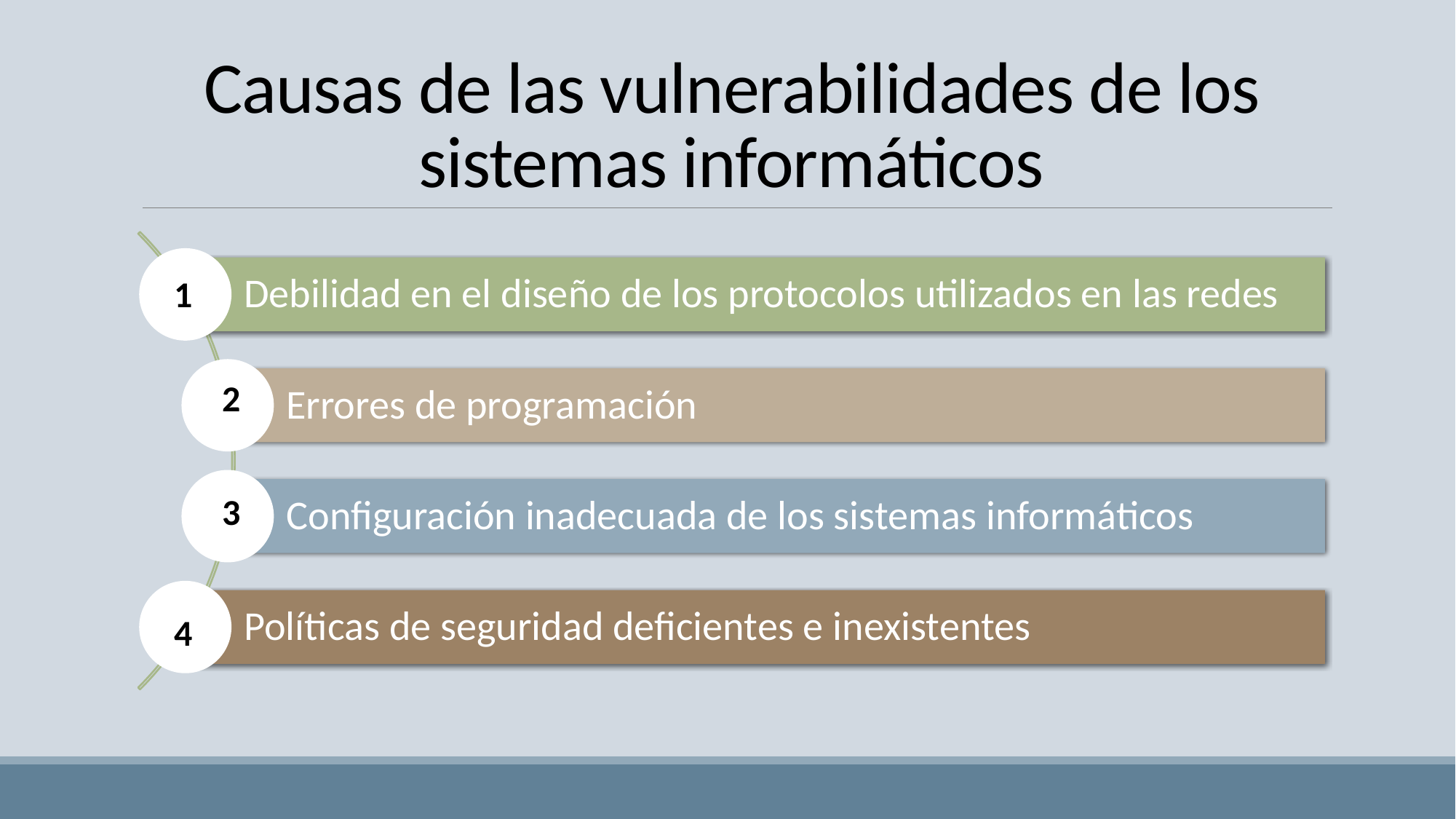

# Causas de las vulnerabilidades de los sistemas informáticos
Debilidad en el diseño de los protocolos utilizados en las redes
Errores de programación
Configuración inadecuada de los sistemas informáticos
Políticas de seguridad deficientes e inexistentes
1
2
3
4